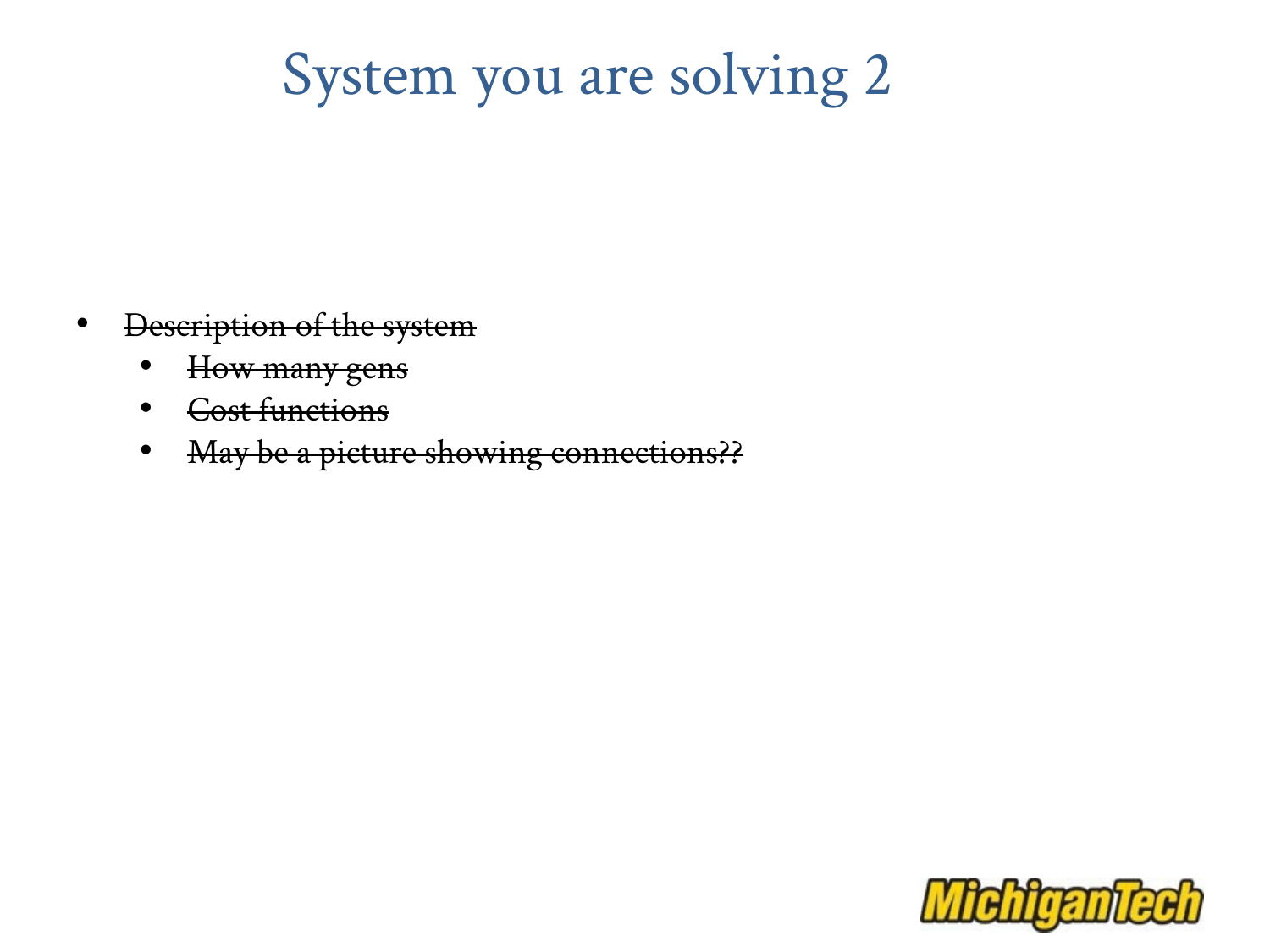

# System you are solving 2
Description of the system
How many gens
Cost functions
May be a picture showing connections??